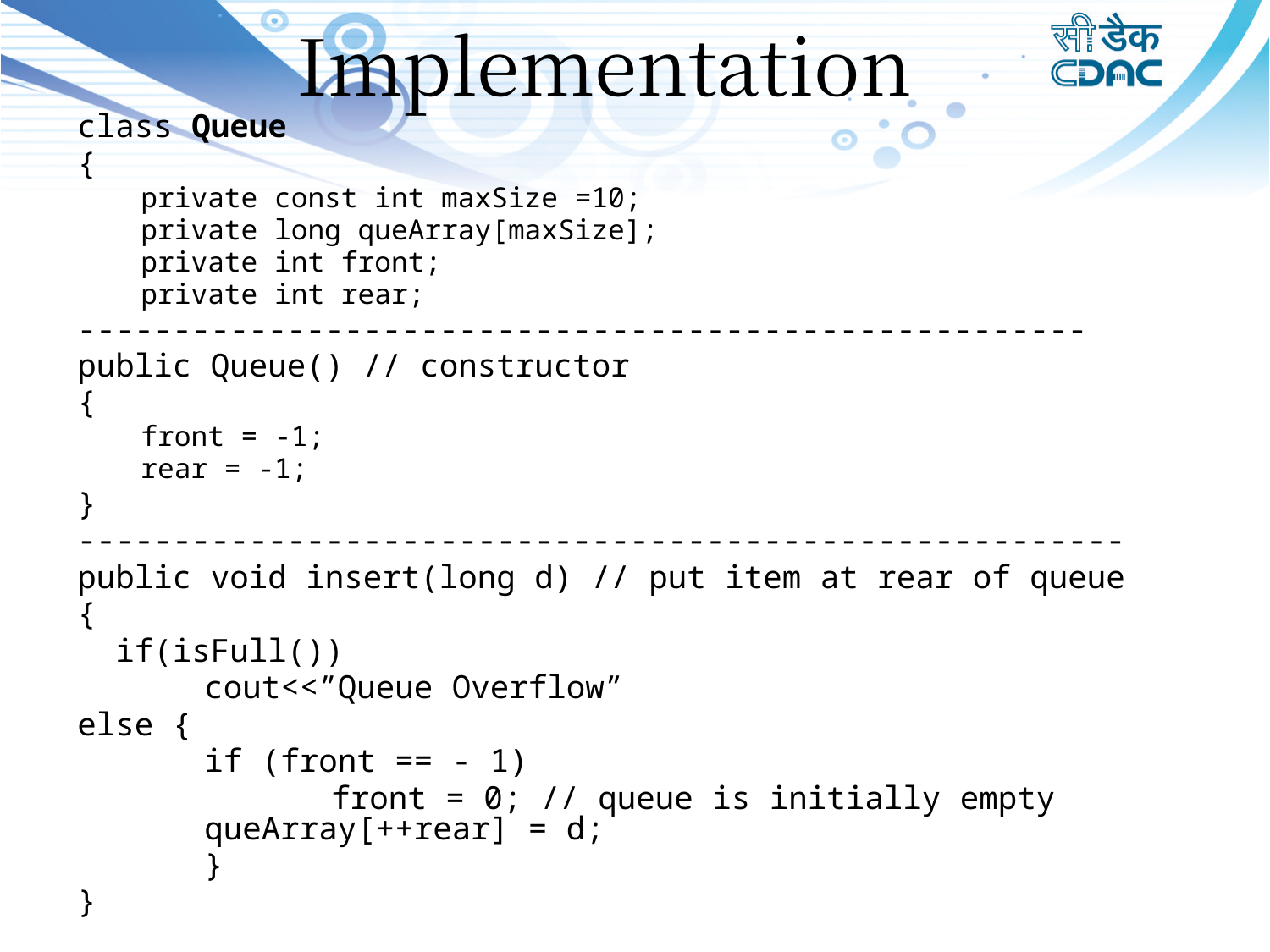

# Implementation
class Queue
{
private const int maxSize =10;
private long queArray[maxSize];
private int front;
private int rear;
-----------------------------------------------------
public Queue() // constructor
{
front = -1;
rear = -1;
}
-------------------------------------------------------
public void insert(long d) // put item at rear of queue
{
  if(isFull())
	cout<<”Queue Overflow”
else {
	if (front == - 1)
       	front = 0; // queue is initially empty   	queArray[++rear] = d;
	}
}